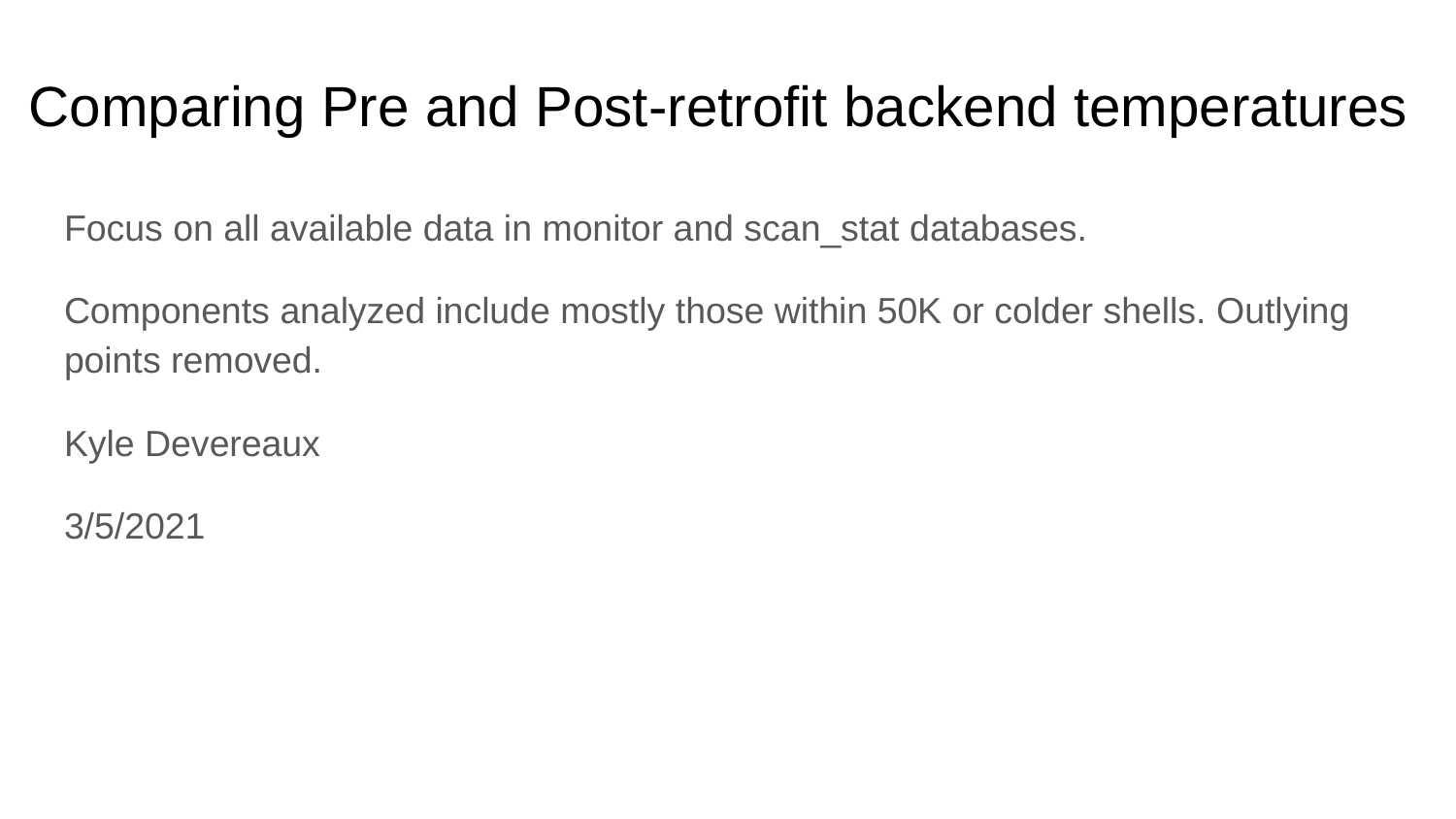

# Comparing Pre and Post-retrofit backend temperatures
Focus on all available data in monitor and scan_stat databases.
Components analyzed include mostly those within 50K or colder shells. Outlying points removed.
Kyle Devereaux
3/5/2021